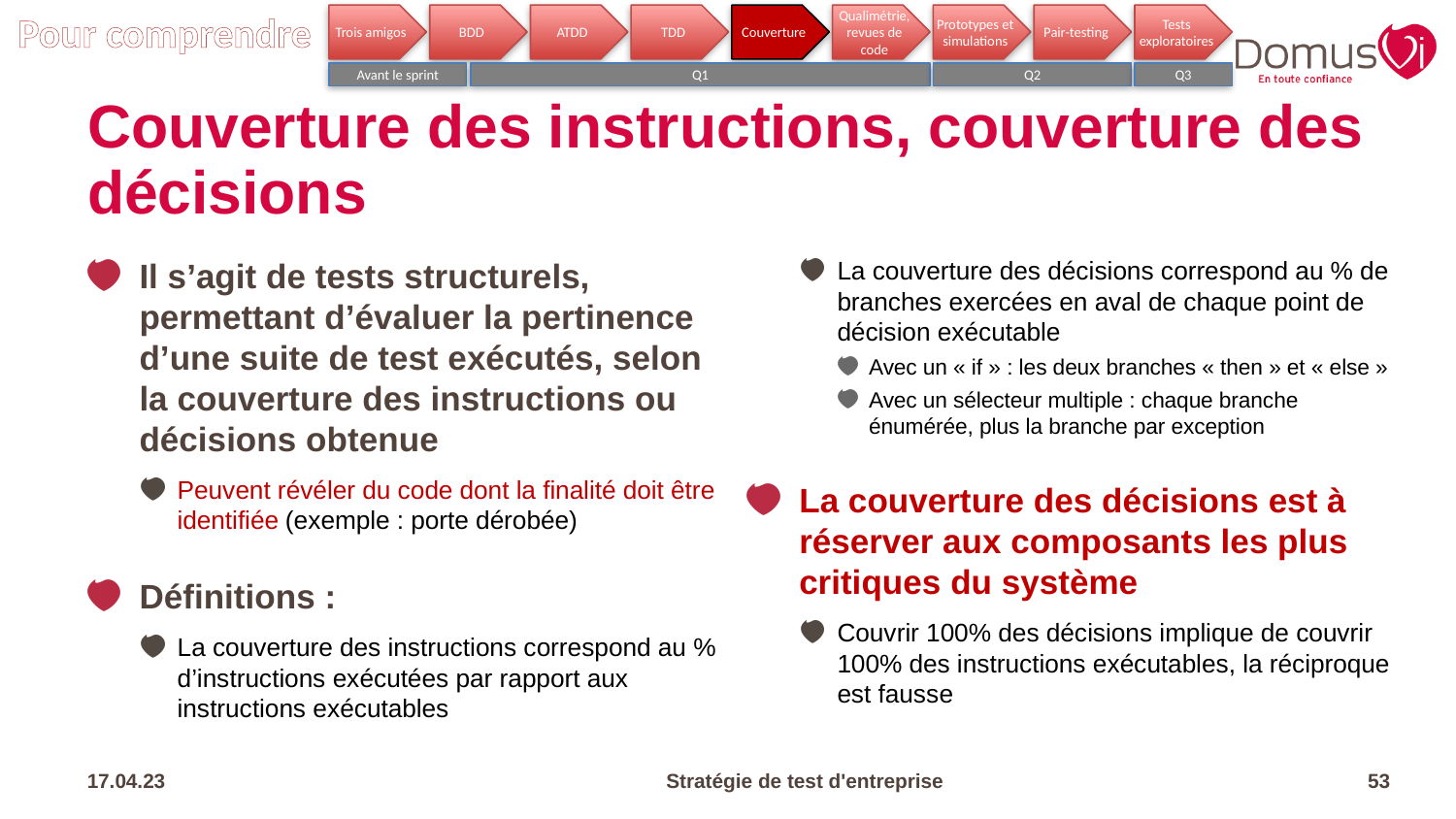

Pour comprendre
Trois amigos
BDD
ATDD
TDD
Couverture
Qualimétrie, revues de code
Prototypes et simulations
Pair-testing
Tests exploratoires
Q3
Avant le sprint
Q1
Q2
# Couverture des instructions, couverture des décisions
Il s’agit de tests structurels, permettant d’évaluer la pertinence d’une suite de test exécutés, selon la couverture des instructions ou décisions obtenue
Peuvent révéler du code dont la finalité doit être identifiée (exemple : porte dérobée)
Définitions :
La couverture des instructions correspond au % d’instructions exécutées par rapport aux instructions exécutables
La couverture des décisions correspond au % de branches exercées en aval de chaque point de décision exécutable
Avec un « if » : les deux branches « then » et « else »
Avec un sélecteur multiple : chaque branche énumérée, plus la branche par exception
La couverture des décisions est à réserver aux composants les plus critiques du système
Couvrir 100% des décisions implique de couvrir 100% des instructions exécutables, la réciproque est fausse

17.04.23
Stratégie de test d'entreprise
53